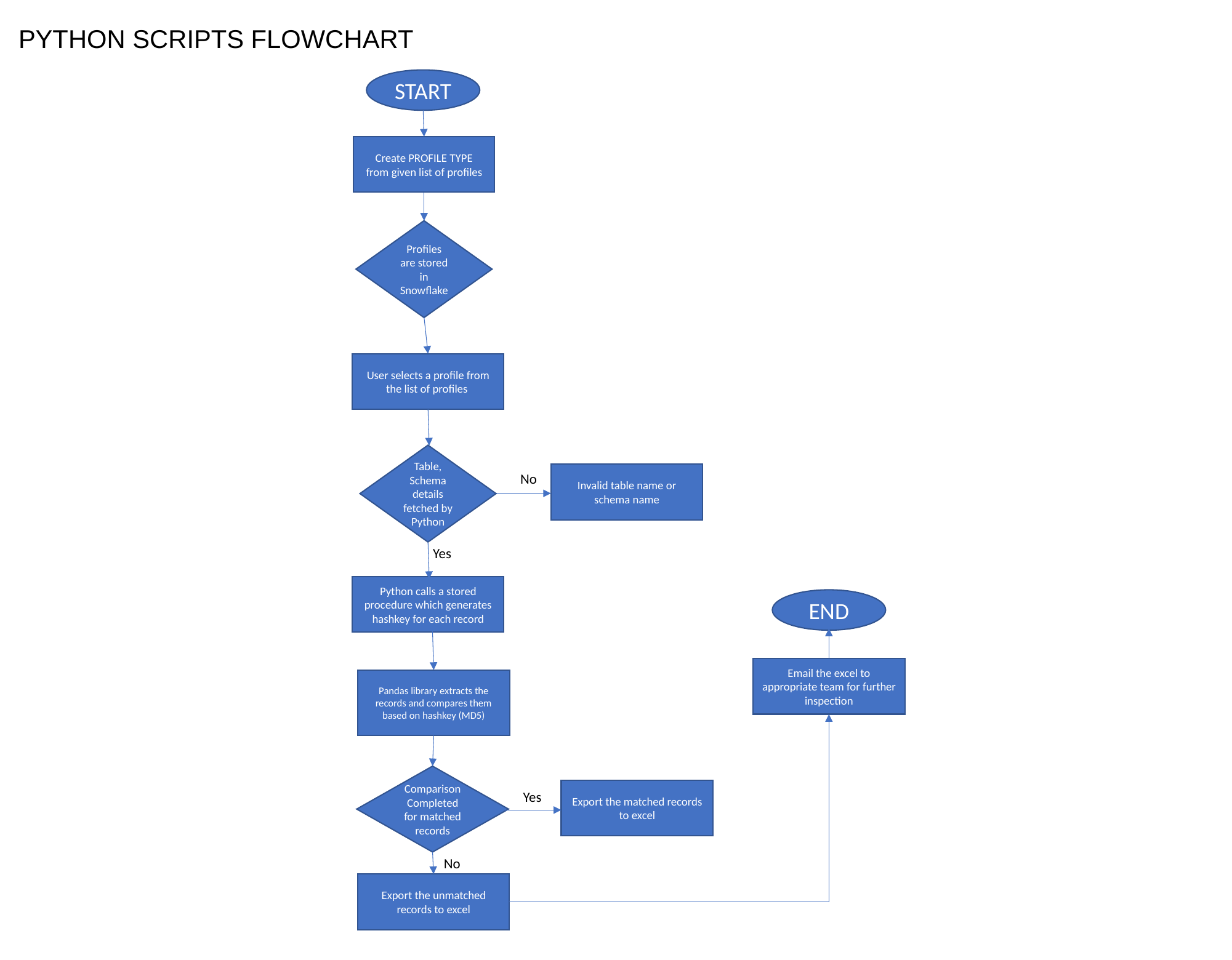

PYTHON SCRIPTS FLOWCHART
START
Create PROFILE TYPE from given list of profiles
Profiles are stored in Snowflake
User selects a profile from the list of profiles
Table, Schema details fetched by Python
Invalid table name or schema name
No
Yes
Python calls a stored procedure which generates hashkey for each record
END
Email the excel to appropriate team for further inspection
Pandas library extracts the records and compares them based on hashkey (MD5)
Comparison Completed for matched records
Export the matched records to excel
Yes
No
Export the unmatched records to excel